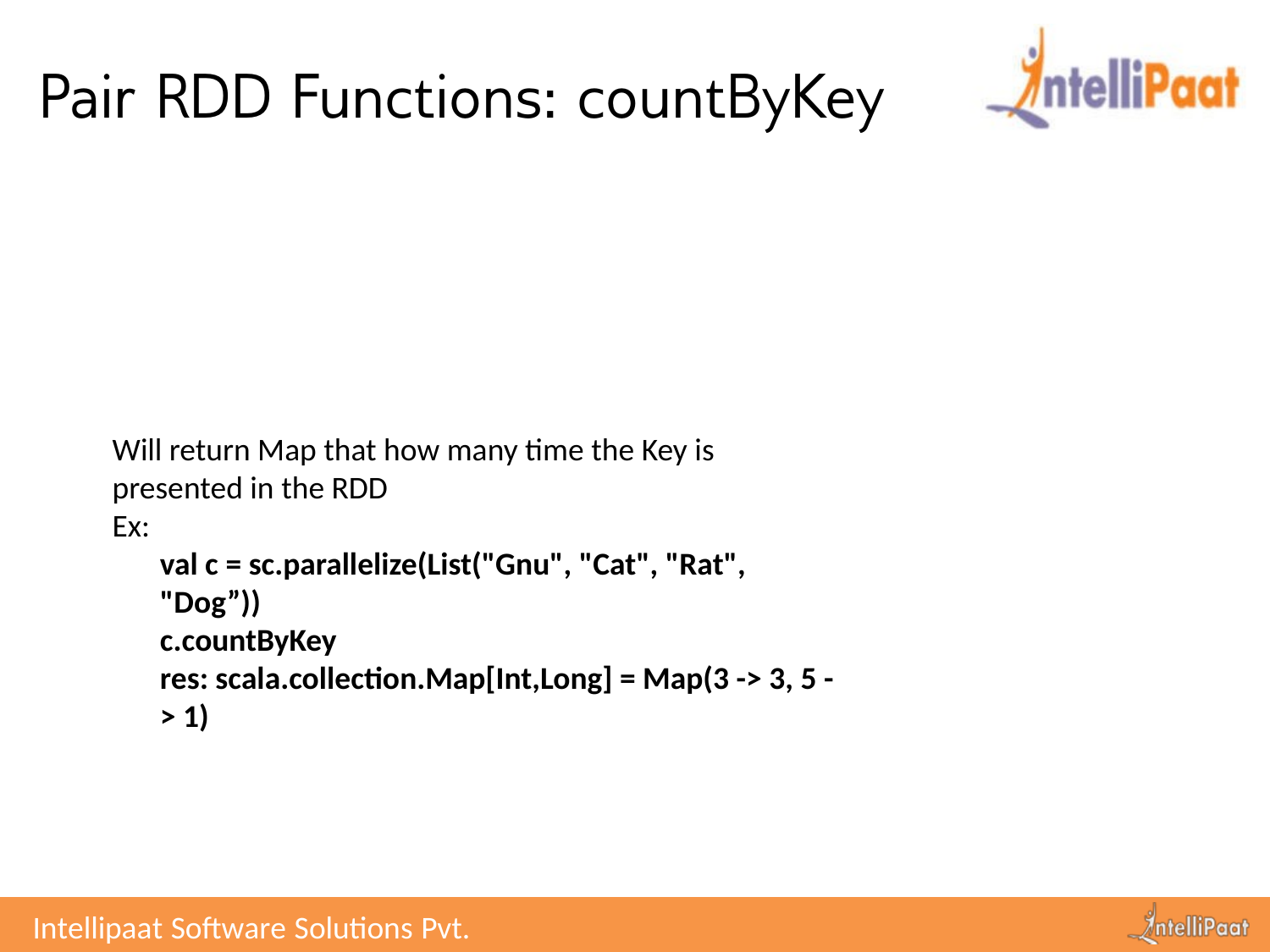

# Pair RDD Functions: countByKey
Will return Map that how many time the Key is presented in the RDD
Ex:
val c = sc.parallelize(List("Gnu", "Cat", "Rat", "Dog”))
c.countByKey
res: scala.collection.Map[Int,Long] = Map(3 -> 3, 5 -> 1)

Intellipaat Software Solutions Pvt. Ltd.